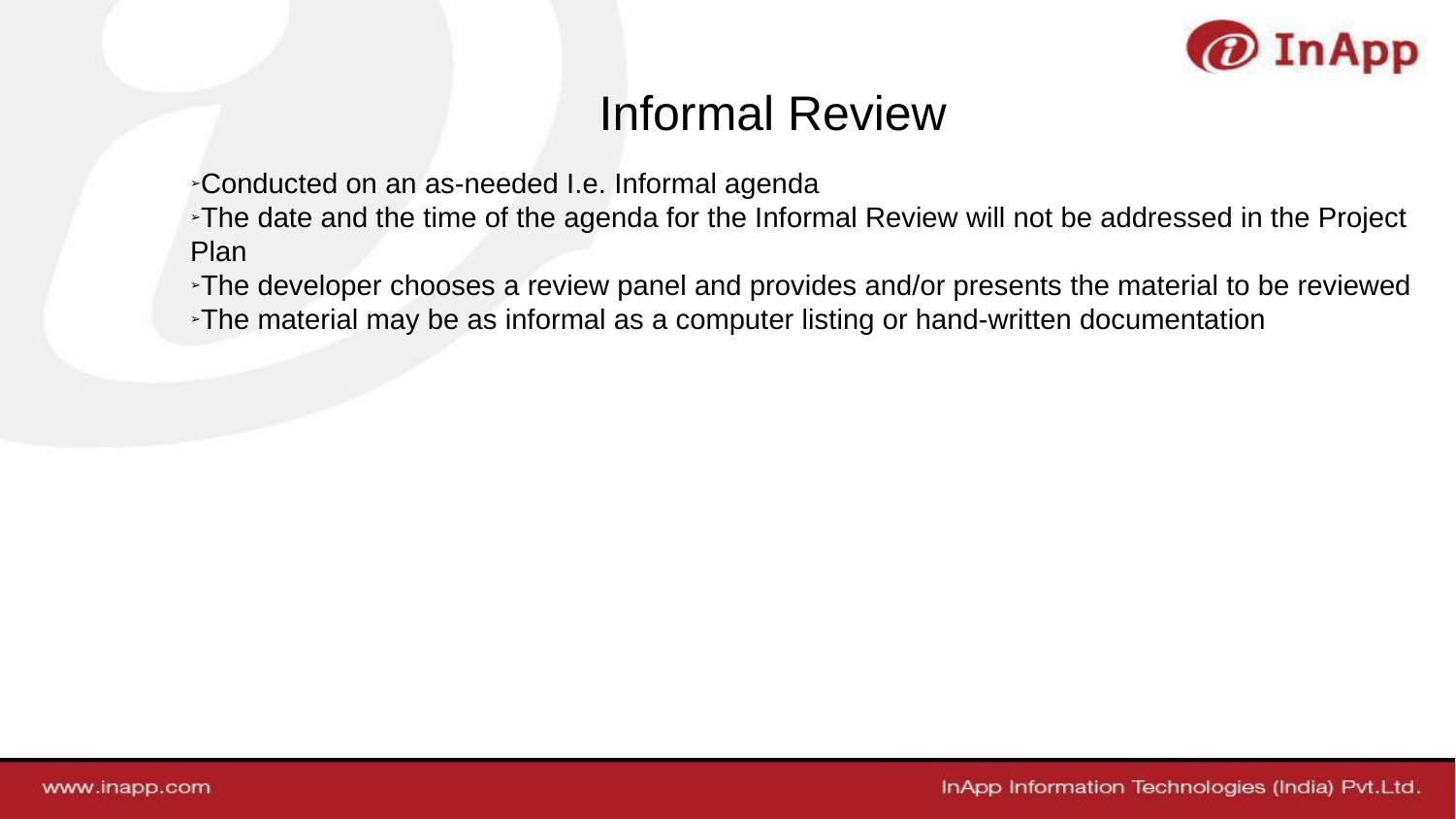

Informal Review
Conducted on an as-needed I.e. Informal agenda
The date and the time of the agenda for the Informal Review will not be addressed in the Project Plan
The developer chooses a review panel and provides and/or presents the material to be reviewed
The material may be as informal as a computer listing or hand-written documentation